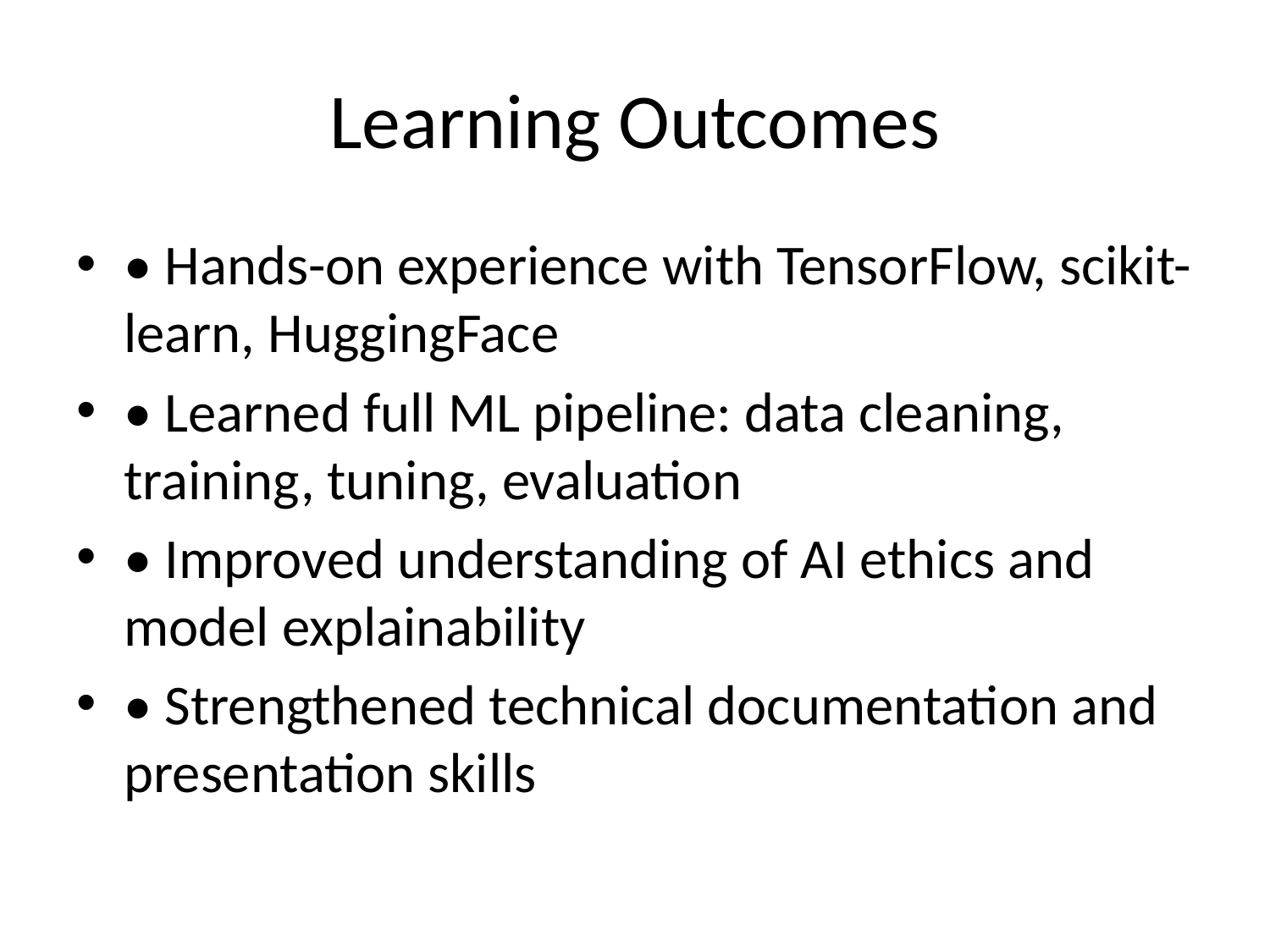

# Learning Outcomes
• Hands-on experience with TensorFlow, scikit-learn, HuggingFace
• Learned full ML pipeline: data cleaning, training, tuning, evaluation
• Improved understanding of AI ethics and model explainability
• Strengthened technical documentation and presentation skills